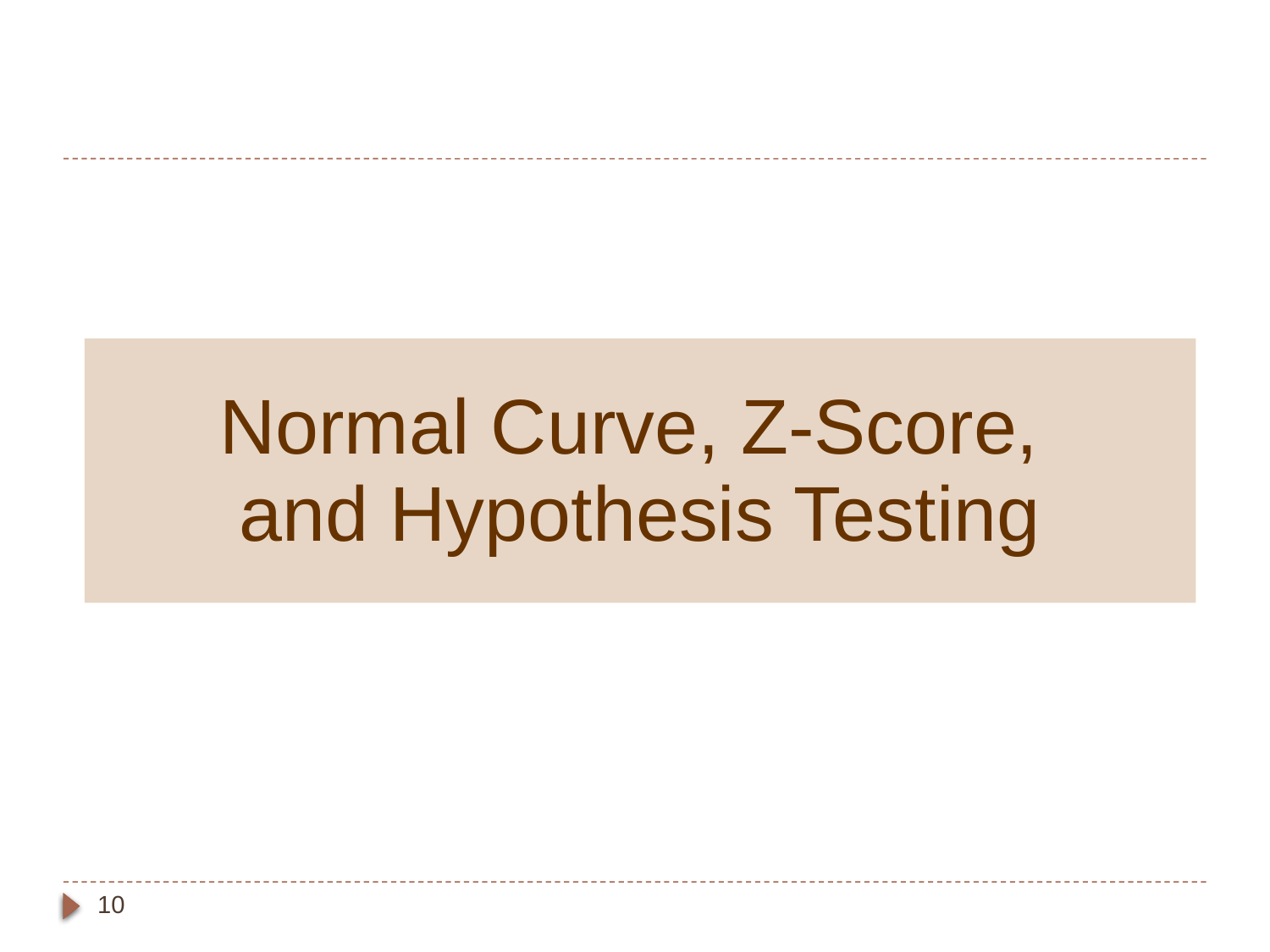

# Normal Curve, Z-Score, and Hypothesis Testing
10